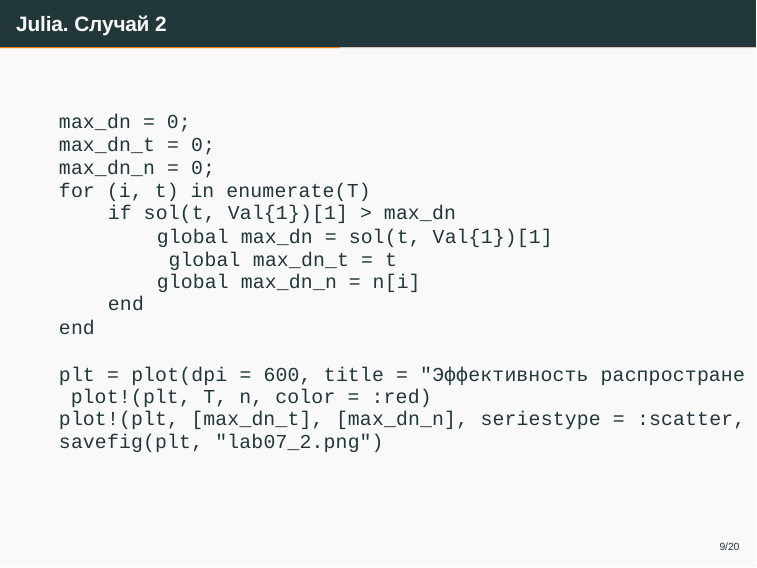

# Julia. Случай 2

max_dn = 0;
max_dn_t = 0;
max_dn_n = 0;
for (i, t) in enumerate(T)
if sol(t, Val{1})[1] > max_dn
global max_dn = sol(t, Val{1})[1]  global max_dn_t = t
global max_dn_n = n[i]
end
end

plt = plot(dpi = 600, title = "Эффективность распростране  plot!(plt, T, n, color = :red)
plot!(plt, [max_dn_t], [max_dn_n], seriestype = :scatter,
savefig(plt, "lab07_2.png")
9/20